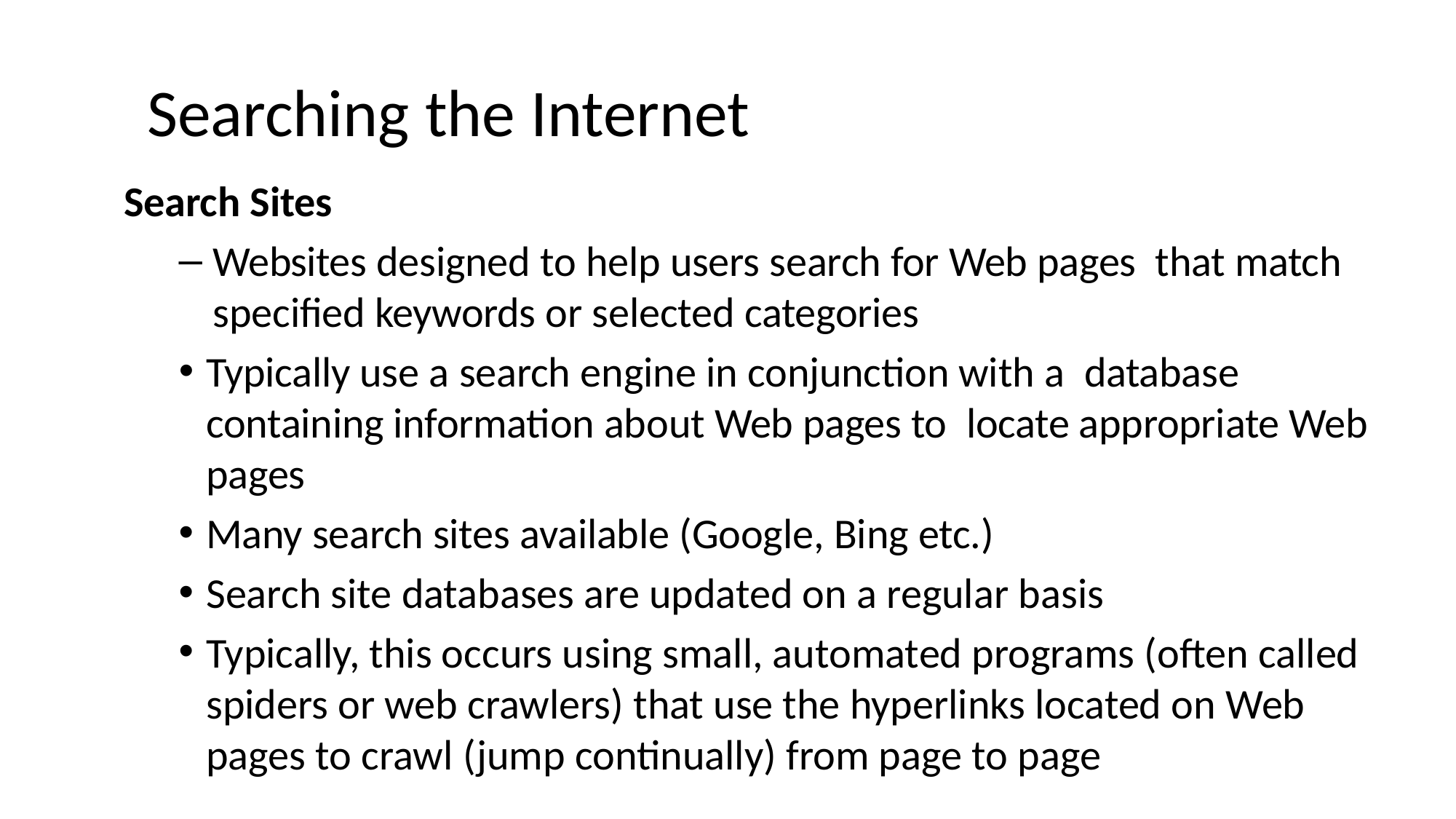

# Searching the Internet
Search Sites
Websites designed to help users search for Web pages  that match specified keywords or selected categories
Typically use a search engine in conjunction with a  database containing information about Web pages to  locate appropriate Web pages
Many search sites available (Google, Bing etc.)
Search site databases are updated on a regular basis
Typically, this occurs using small, automated programs (often called spiders or web crawlers) that use the hyperlinks located on Web pages to crawl (jump continually) from page to page
28